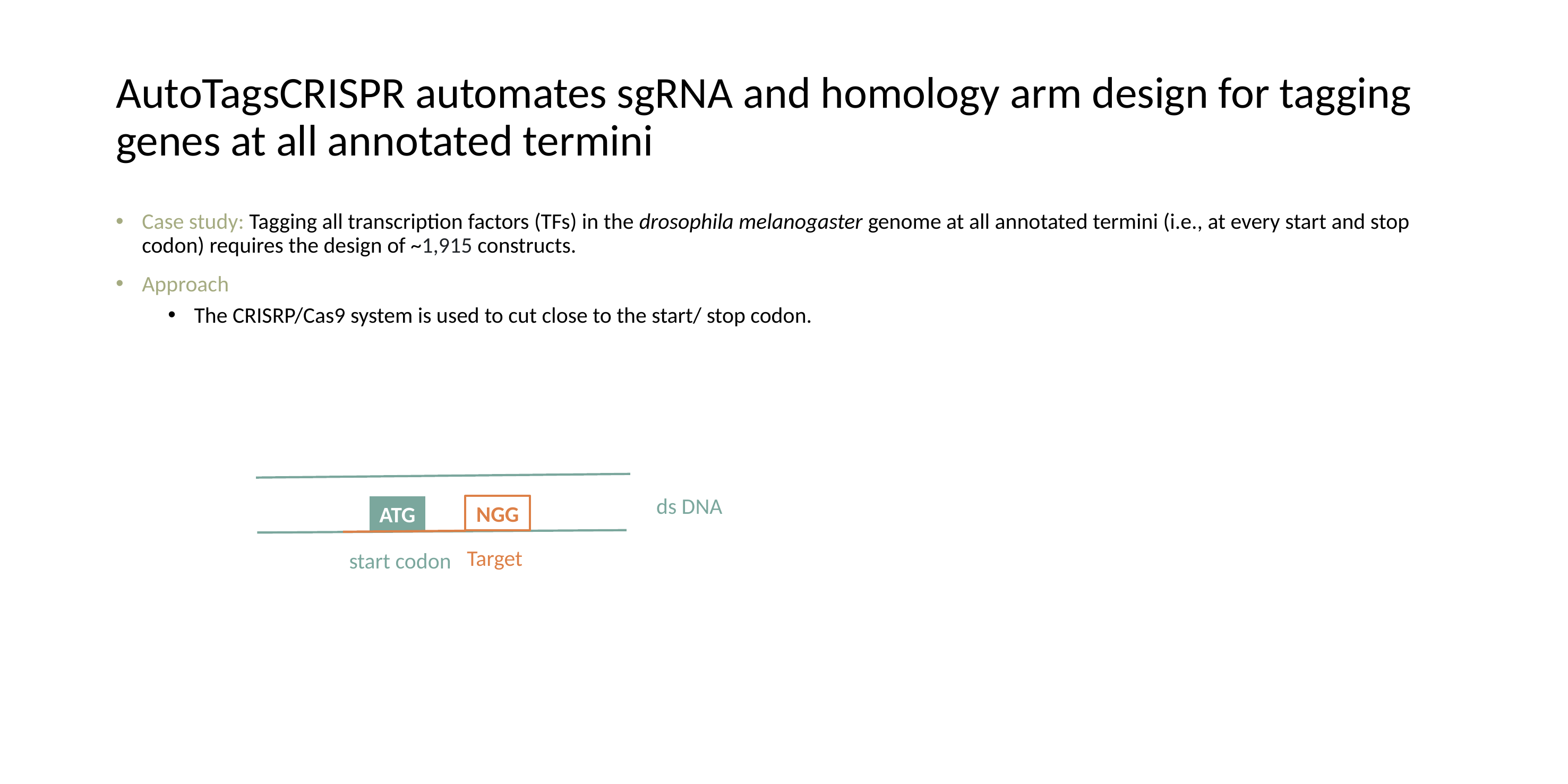

# AutoTagsCRISPR automates sgRNA and homology arm design for tagging genes at all annotated termini
Case study: Tagging all transcription factors (TFs) in the drosophila melanogaster genome at all annotated termini (i.e., at every start and stop codon) requires the design of ~1,915 constructs.
Approach
The CRISRP/Cas9 system is used to cut close to the start/ stop codon.

ATG

start codon
ds DNA
NGG
Target
PAM